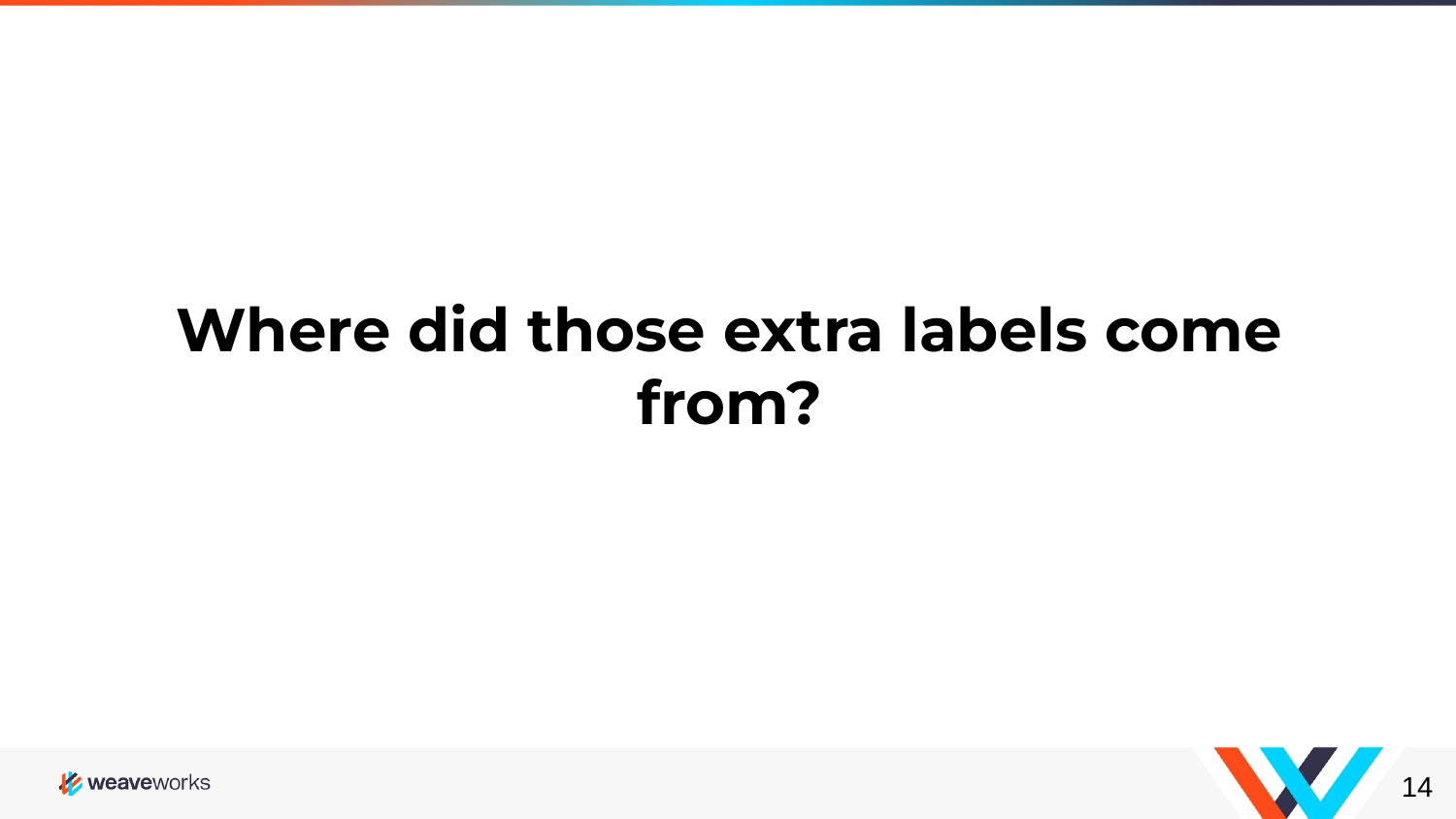

# Where did those extra labels come from?
14